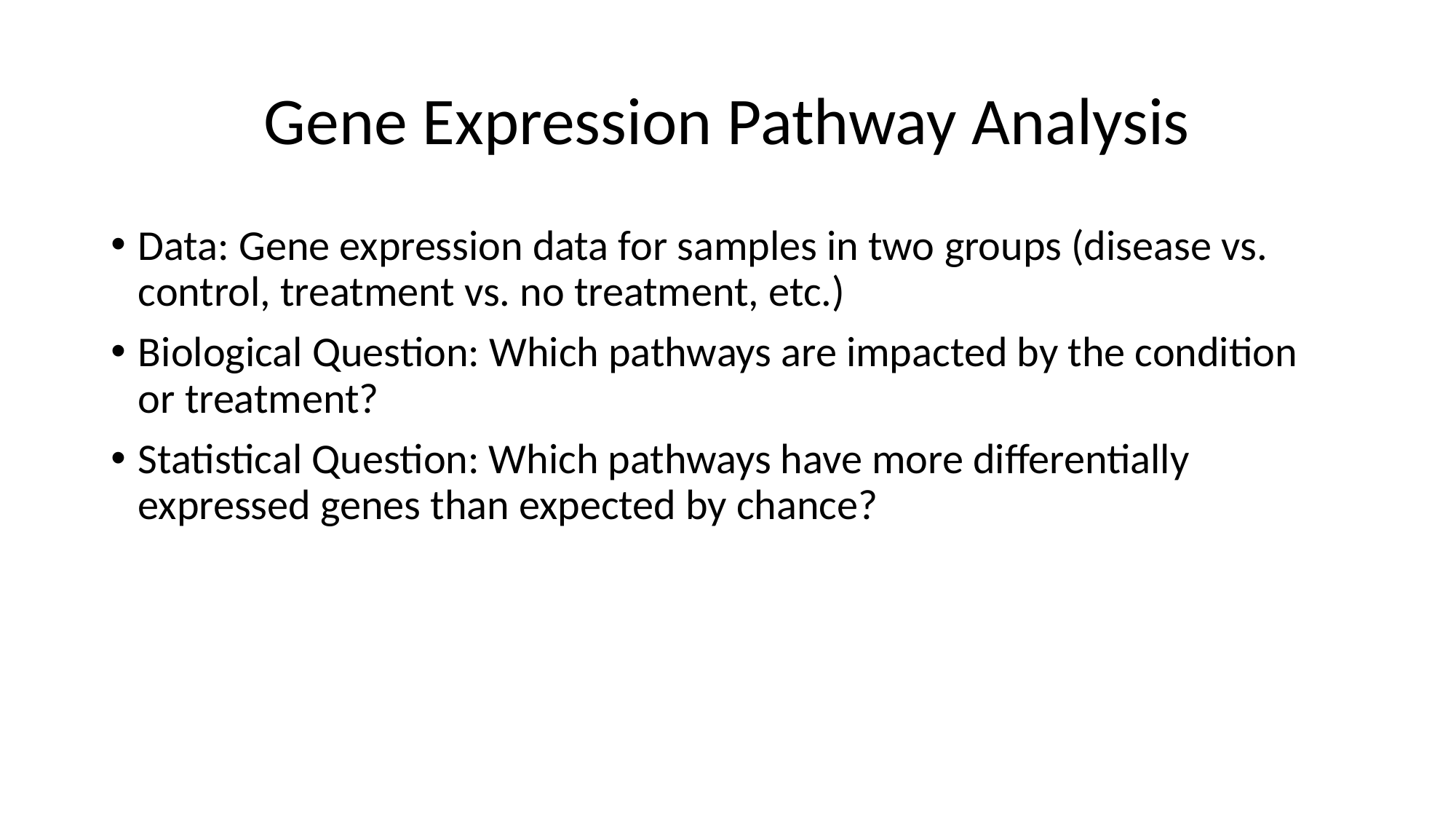

# Gene Expression Pathway Analysis
Data: Gene expression data for samples in two groups (disease vs. control, treatment vs. no treatment, etc.)
Biological Question: Which pathways are impacted by the condition or treatment?
Statistical Question: Which pathways have more differentially expressed genes than expected by chance?